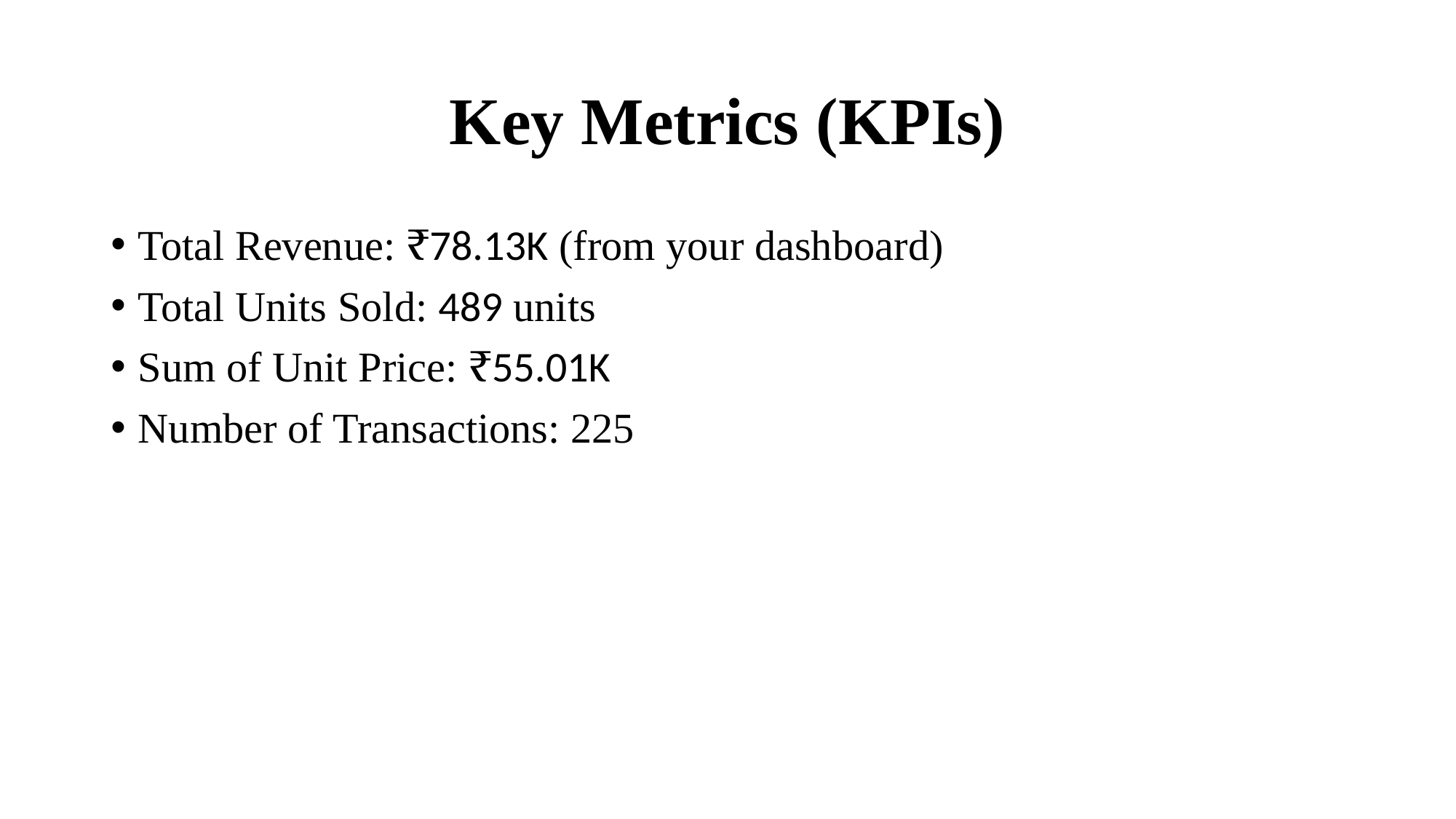

# Key Metrics (KPIs)
Total Revenue: ₹78.13K (from your dashboard)
Total Units Sold: 489 units
Sum of Unit Price: ₹55.01K
Number of Transactions: 225